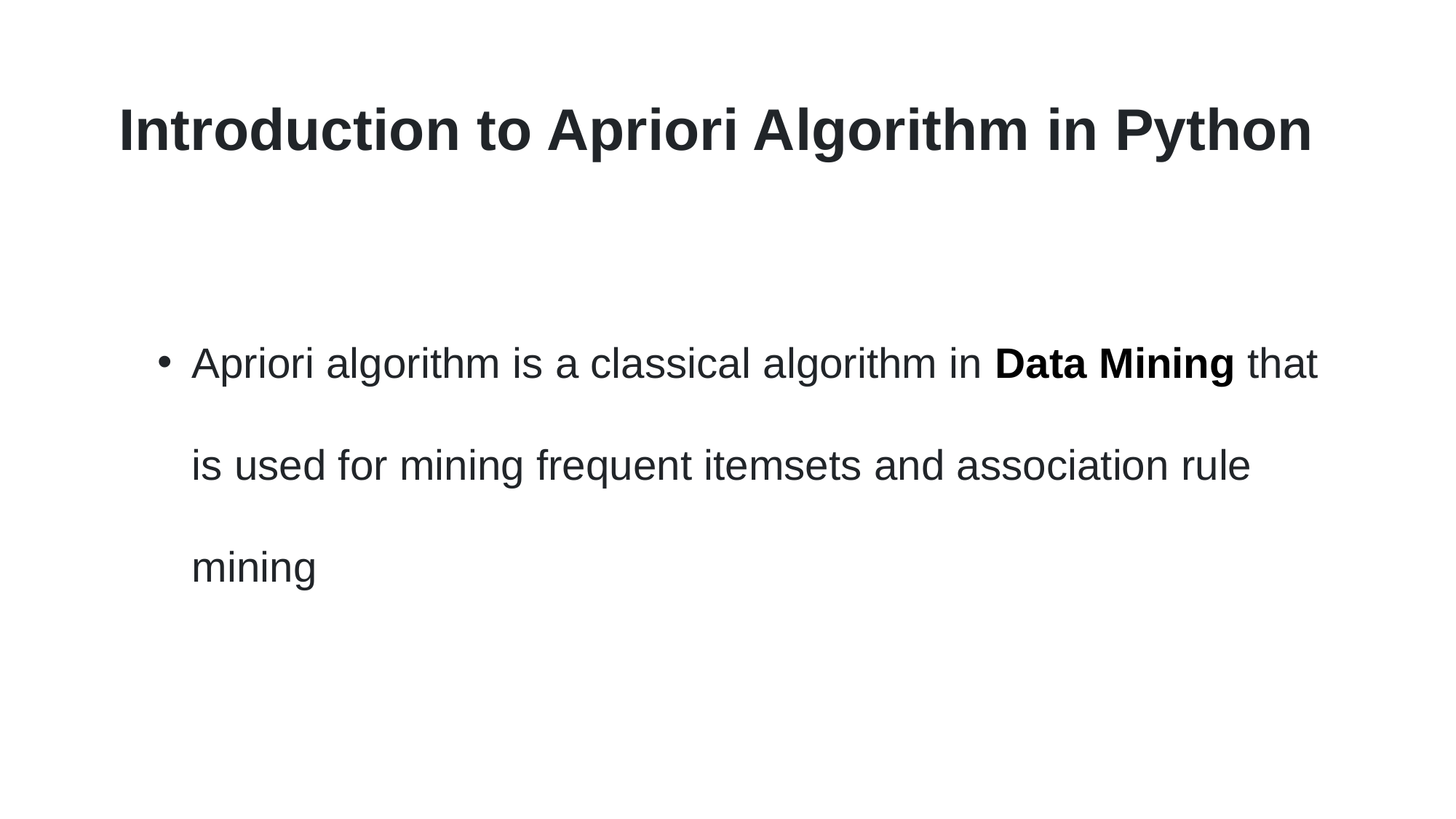

# Introduction to Apriori Algorithm in Python
Apriori algorithm is a classical algorithm in Data Mining that is used for mining frequent itemsets and association rule mining